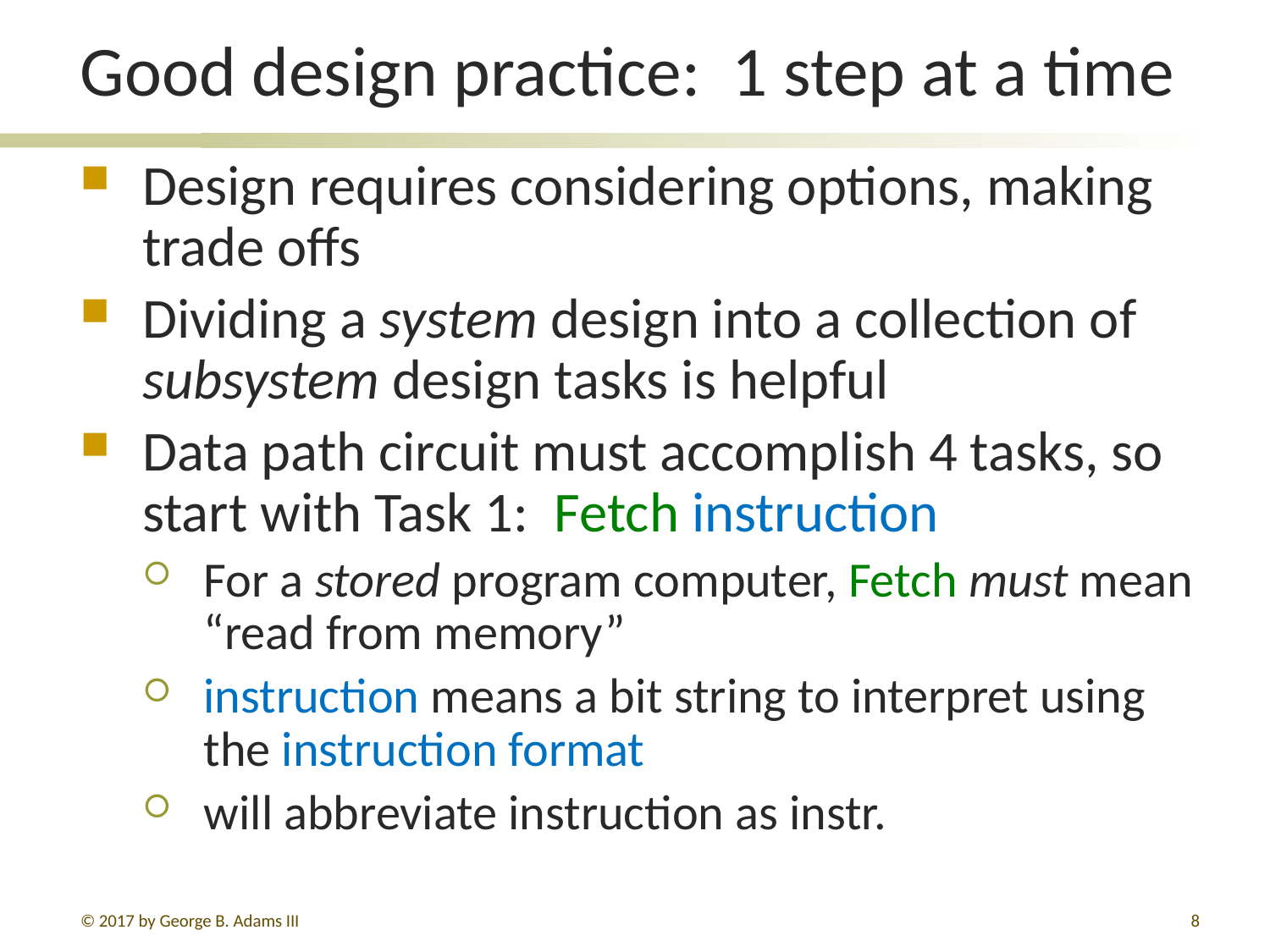

# Good design practice:  1 step at a time
Design requires considering options, making trade offs
Dividing a system design into a collection of subsystem design tasks is helpful
Data path circuit must accomplish 4 tasks, so start with Task 1:  Fetch instruction
For a stored program computer, Fetch must mean “read from memory”
instruction means a bit string to interpret using the instruction format
will abbreviate instruction as instr.
© 2017 by George B. Adams III
8